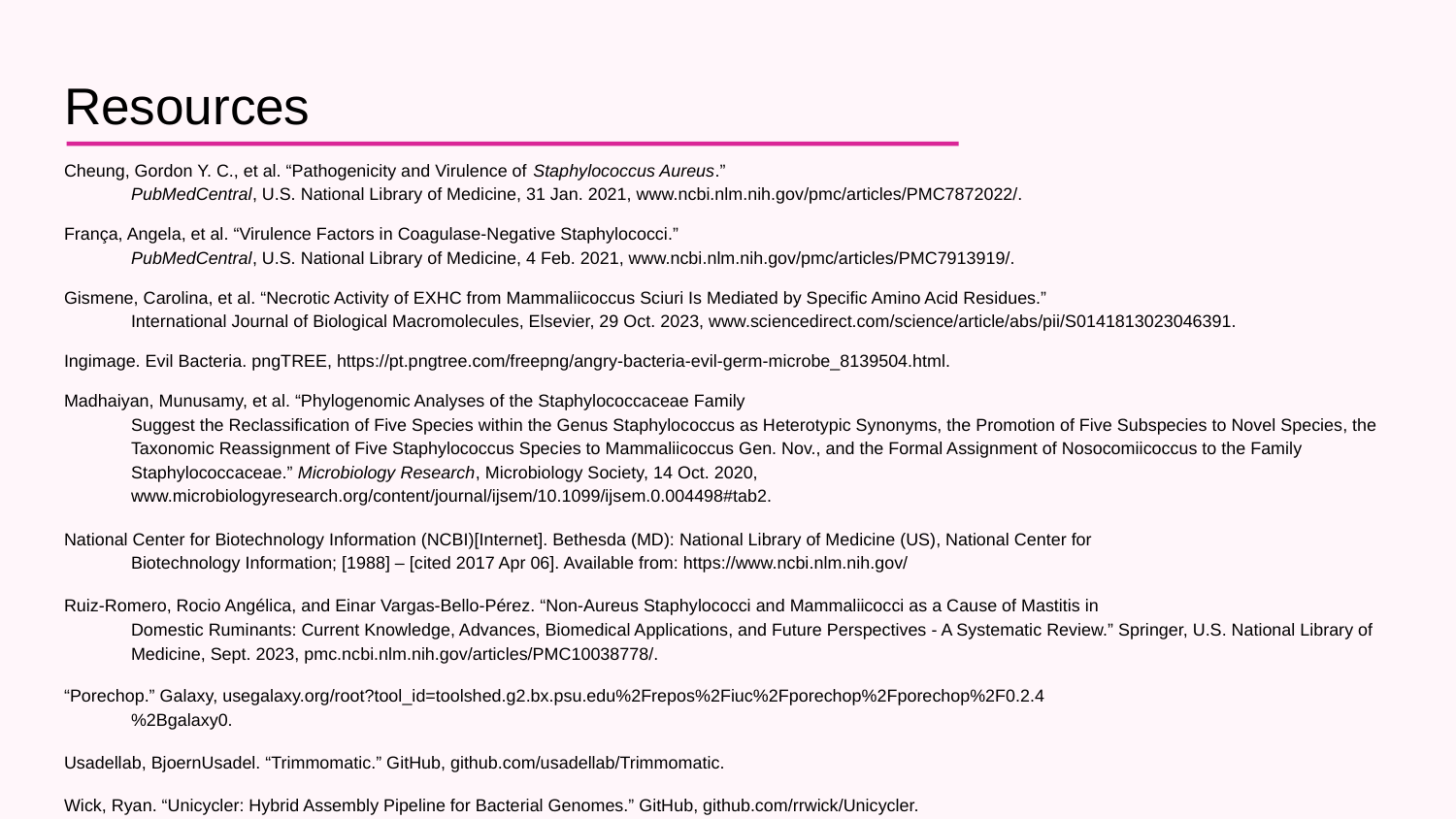

# Resources
Cheung, Gordon Y. C., et al. “Pathogenicity and Virulence of Staphylococcus Aureus.”
PubMedCentral, U.S. National Library of Medicine, 31 Jan. 2021, www.ncbi.nlm.nih.gov/pmc/articles/PMC7872022/.
França, Angela, et al. “Virulence Factors in Coagulase-Negative Staphylococci.”
PubMedCentral, U.S. National Library of Medicine, 4 Feb. 2021, www.ncbi.nlm.nih.gov/pmc/articles/PMC7913919/.
Gismene, Carolina, et al. “Necrotic Activity of EXHC from Mammaliicoccus Sciuri Is Mediated by Specific Amino Acid Residues.”
International Journal of Biological Macromolecules, Elsevier, 29 Oct. 2023, www.sciencedirect.com/science/article/abs/pii/S0141813023046391.
Ingimage. Evil Bacteria. pngTREE, https://pt.pngtree.com/freepng/angry-bacteria-evil-germ-microbe_8139504.html.
Madhaiyan, Munusamy, et al. “Phylogenomic Analyses of the Staphylococcaceae Family
Suggest the Reclassification of Five Species within the Genus Staphylococcus as Heterotypic Synonyms, the Promotion of Five Subspecies to Novel Species, the Taxonomic Reassignment of Five Staphylococcus Species to Mammaliicoccus Gen. Nov., and the Formal Assignment of Nosocomiicoccus to the Family Staphylococcaceae.” Microbiology Research, Microbiology Society, 14 Oct. 2020, www.microbiologyresearch.org/content/journal/ijsem/10.1099/ijsem.0.004498#tab2.
National Center for Biotechnology Information (NCBI)[Internet]. Bethesda (MD): National Library of Medicine (US), National Center for
Biotechnology Information; [1988] – [cited 2017 Apr 06]. Available from: https://www.ncbi.nlm.nih.gov/
Ruiz-Romero, Rocio Angélica, and Einar Vargas-Bello-Pérez. “Non-Aureus Staphylococci and Mammaliicocci as a Cause of Mastitis in
Domestic Ruminants: Current Knowledge, Advances, Biomedical Applications, and Future Perspectives - A Systematic Review.” Springer, U.S. National Library of Medicine, Sept. 2023, pmc.ncbi.nlm.nih.gov/articles/PMC10038778/.
“Porechop.” Galaxy, usegalaxy.org/root?tool_id=toolshed.g2.bx.psu.edu%2Frepos%2Fiuc%2Fporechop%2Fporechop%2F0.2.4
%2Bgalaxy0.
Usadellab, BjoernUsadel. “Trimmomatic.” GitHub, github.com/usadellab/Trimmomatic.
Wick, Ryan. “Unicycler: Hybrid Assembly Pipeline for Bacterial Genomes.” GitHub, github.com/rrwick/Unicycler.